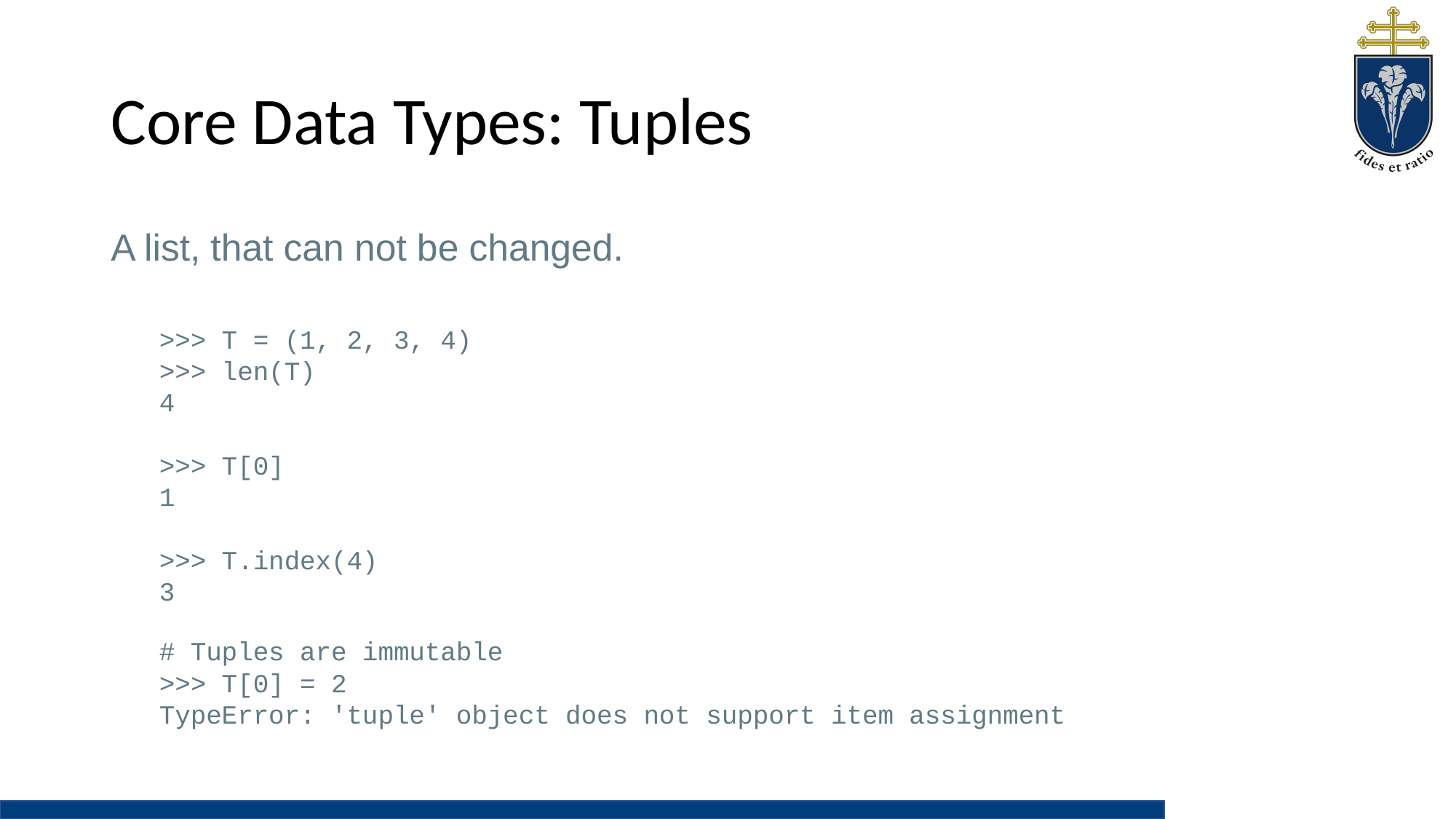

# Core Data Types: Tuples
A list, that can not be changed.

>>> T = (1, 2, 3, 4)
>>> len(T)
4

>>> T[0]
1

>>> T.index(4)
3

# Tuples are immutable
>>> T[0] = 2
TypeError: 'tuple' object does not support item assignment